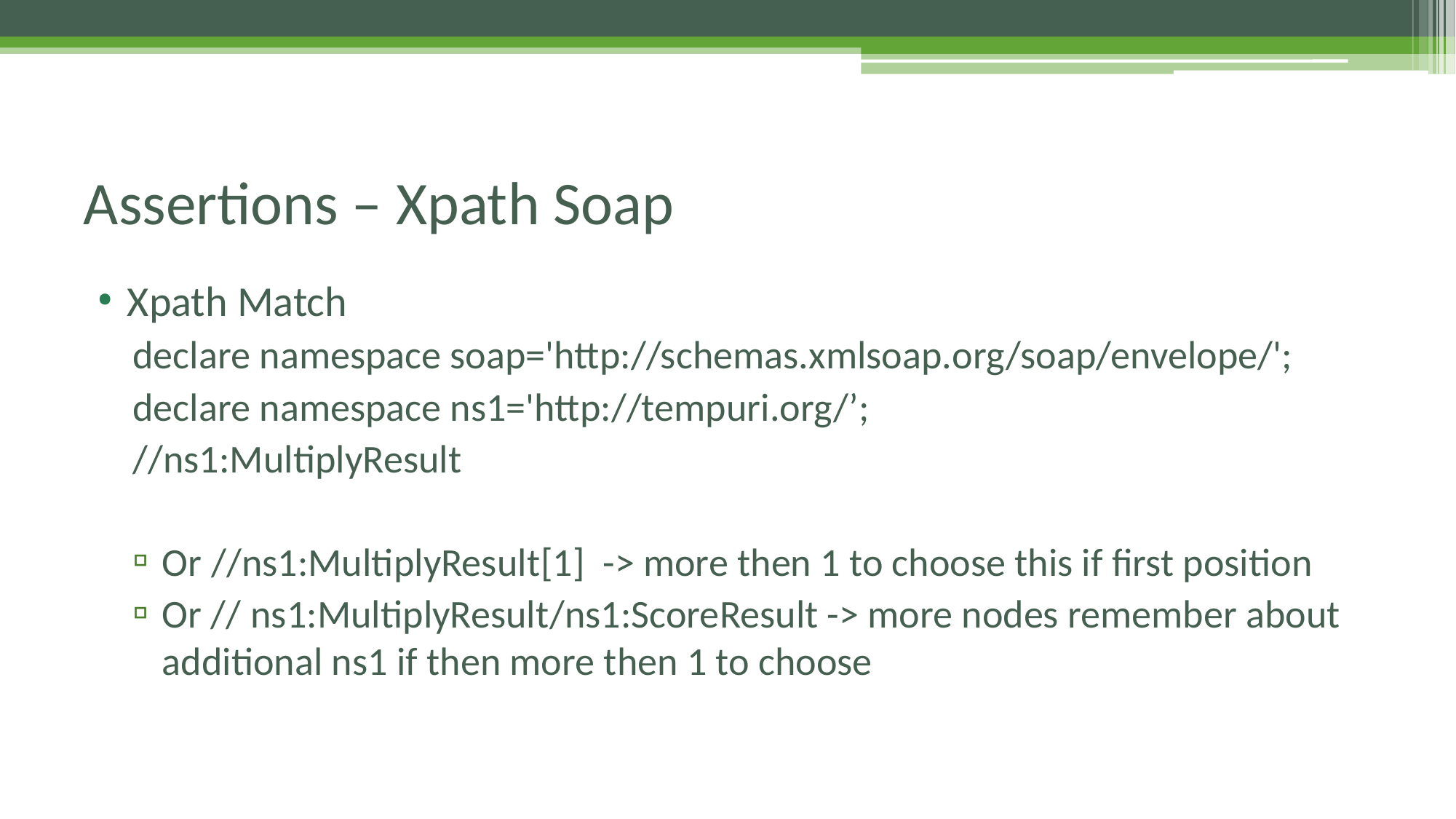

# Assertions – Xpath Soap
Xpath Match
declare namespace soap='http://schemas.xmlsoap.org/soap/envelope/';
declare namespace ns1='http://tempuri.org/’;
//ns1:MultiplyResult

Or //ns1:MultiplyResult[1]  -> more then 1 to choose this if first position
Or // ns1:MultiplyResult/ns1:ScoreResult -> more nodes remember about additional ns1 if then more then 1 to choose